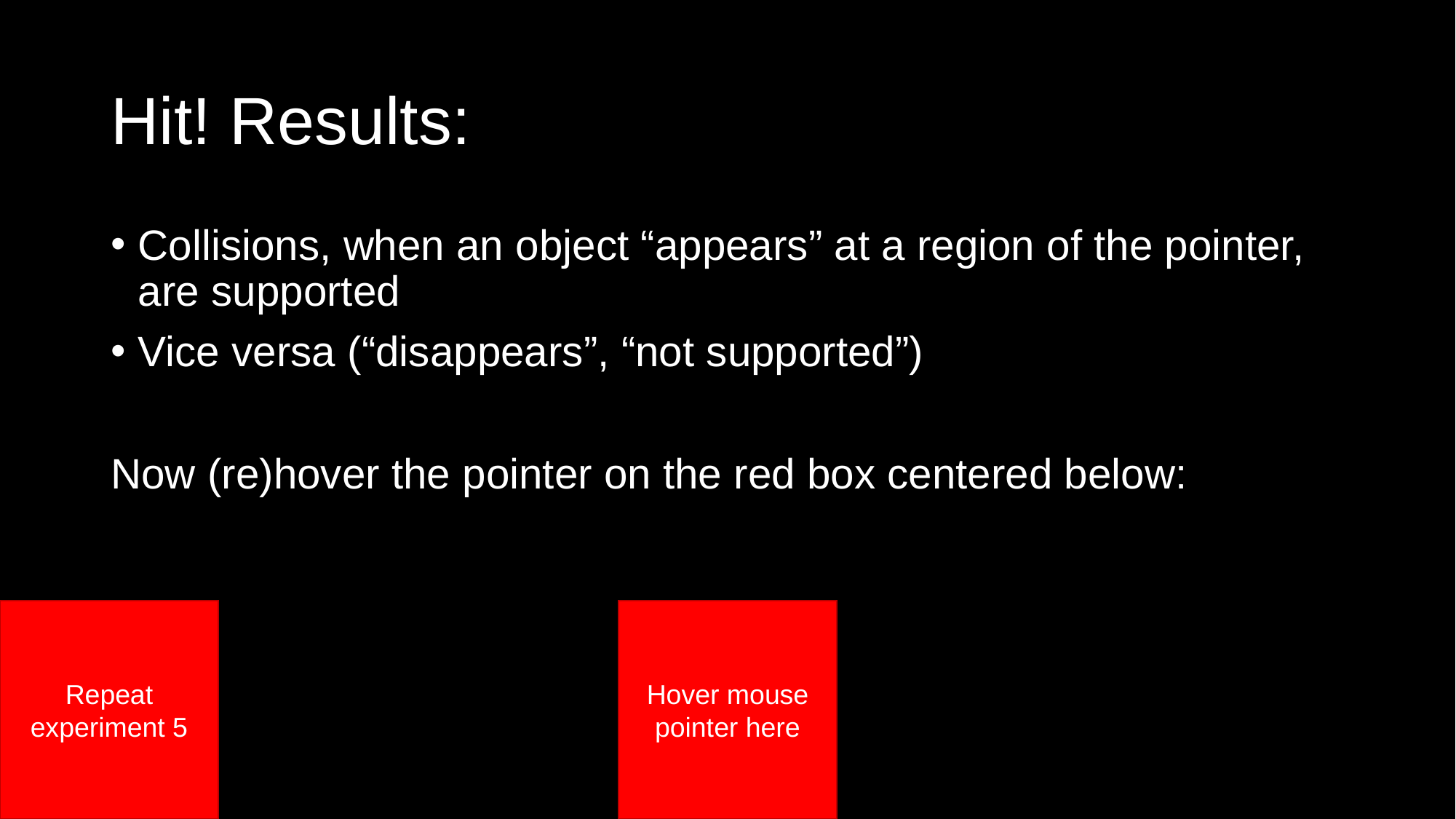

# Hit! Results:
Collisions, when an object “appears” at a region of the pointer, are supported
Vice versa (“disappears”, “not supported”)

Now (re)hover the pointer on the red box centered below:

Repeat experiment 5
Hover mouse pointer here